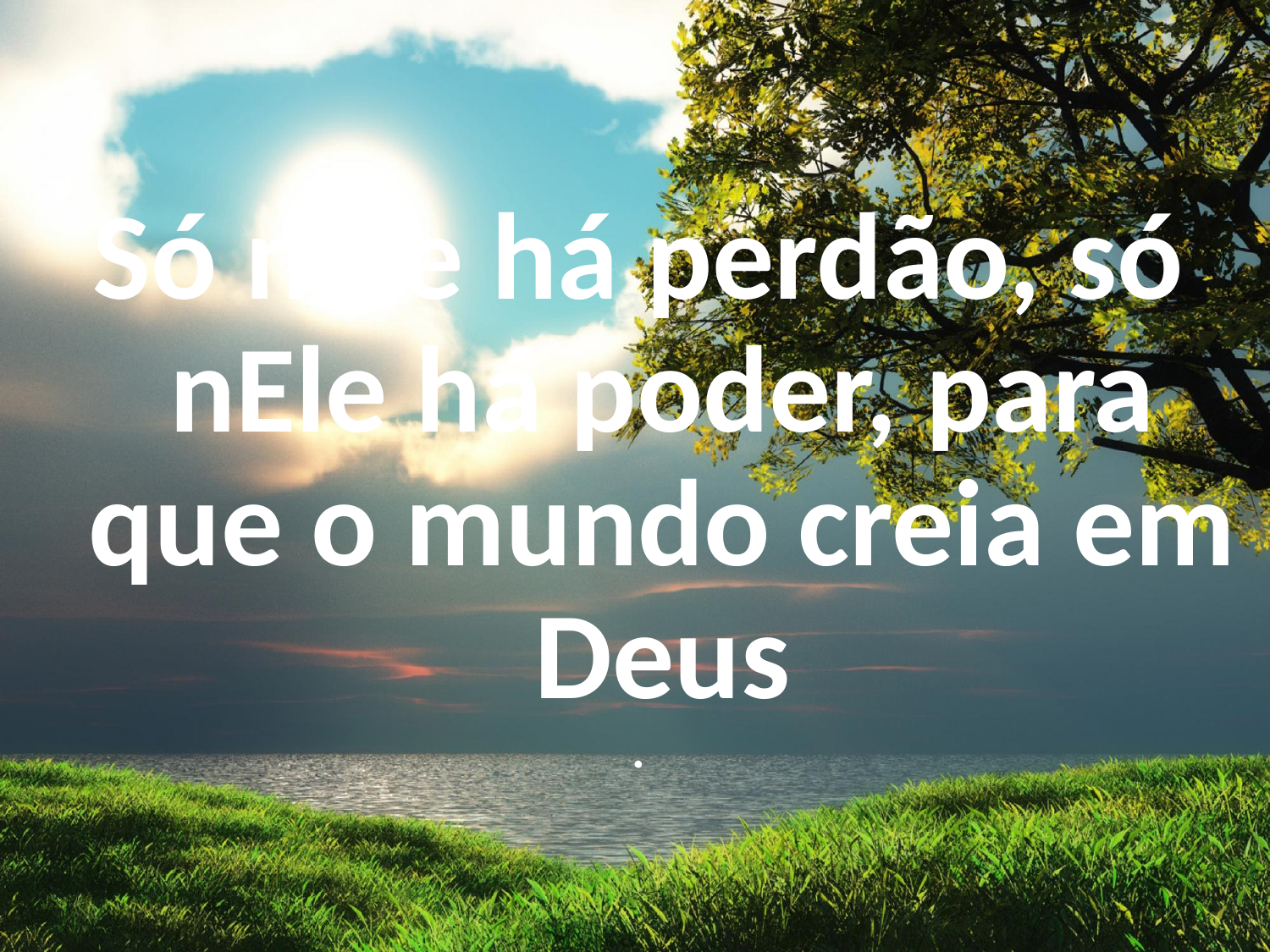

Só nEle há perdão, só nEle há poder, para que o mundo creia em Deus
.